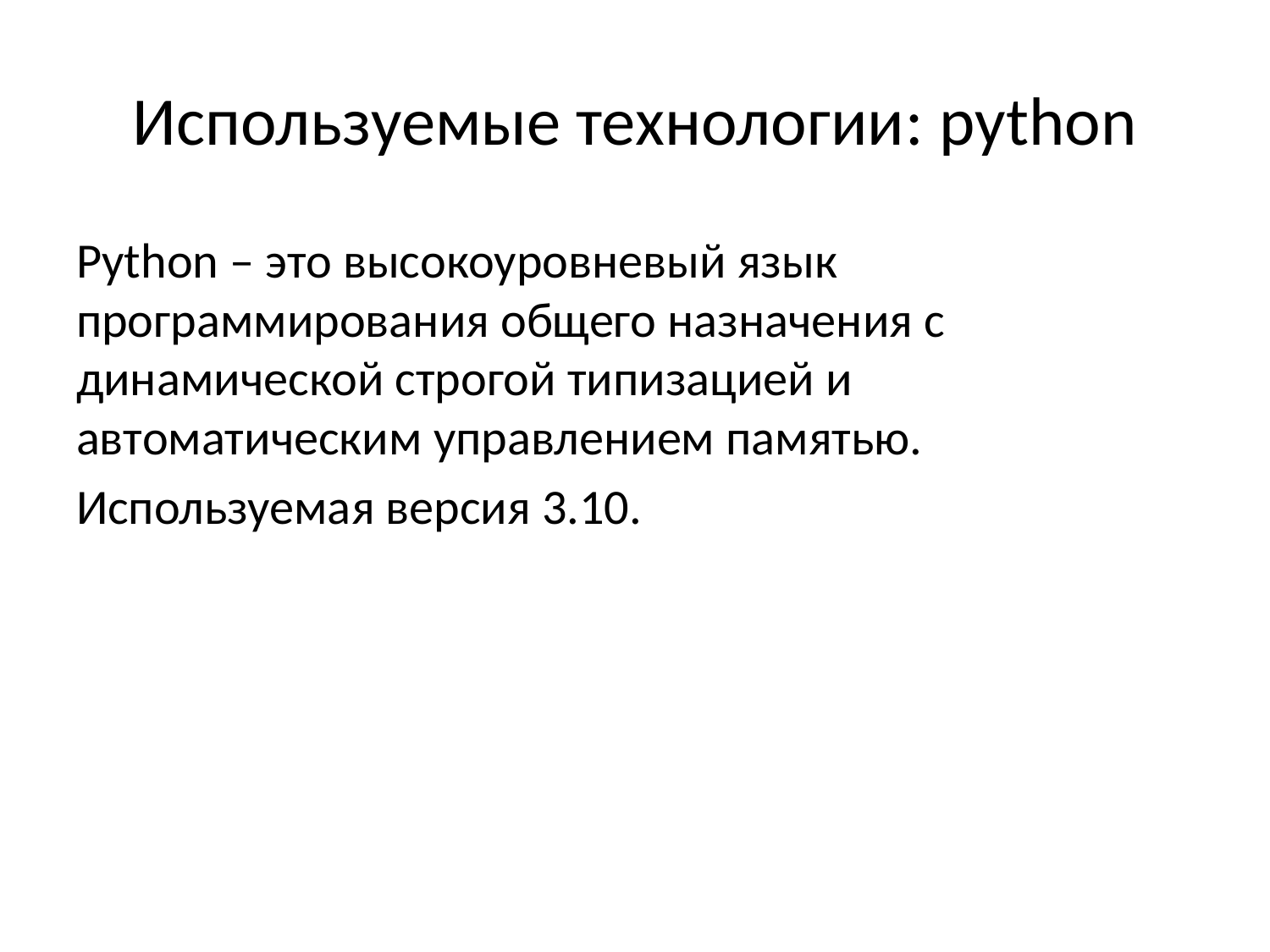

# Используемые технологии: python
Python – это высокоуровневый язык программирования общего назначения с динамической строгой типизацией и автоматическим управлением памятью.
Используемая версия 3.10.